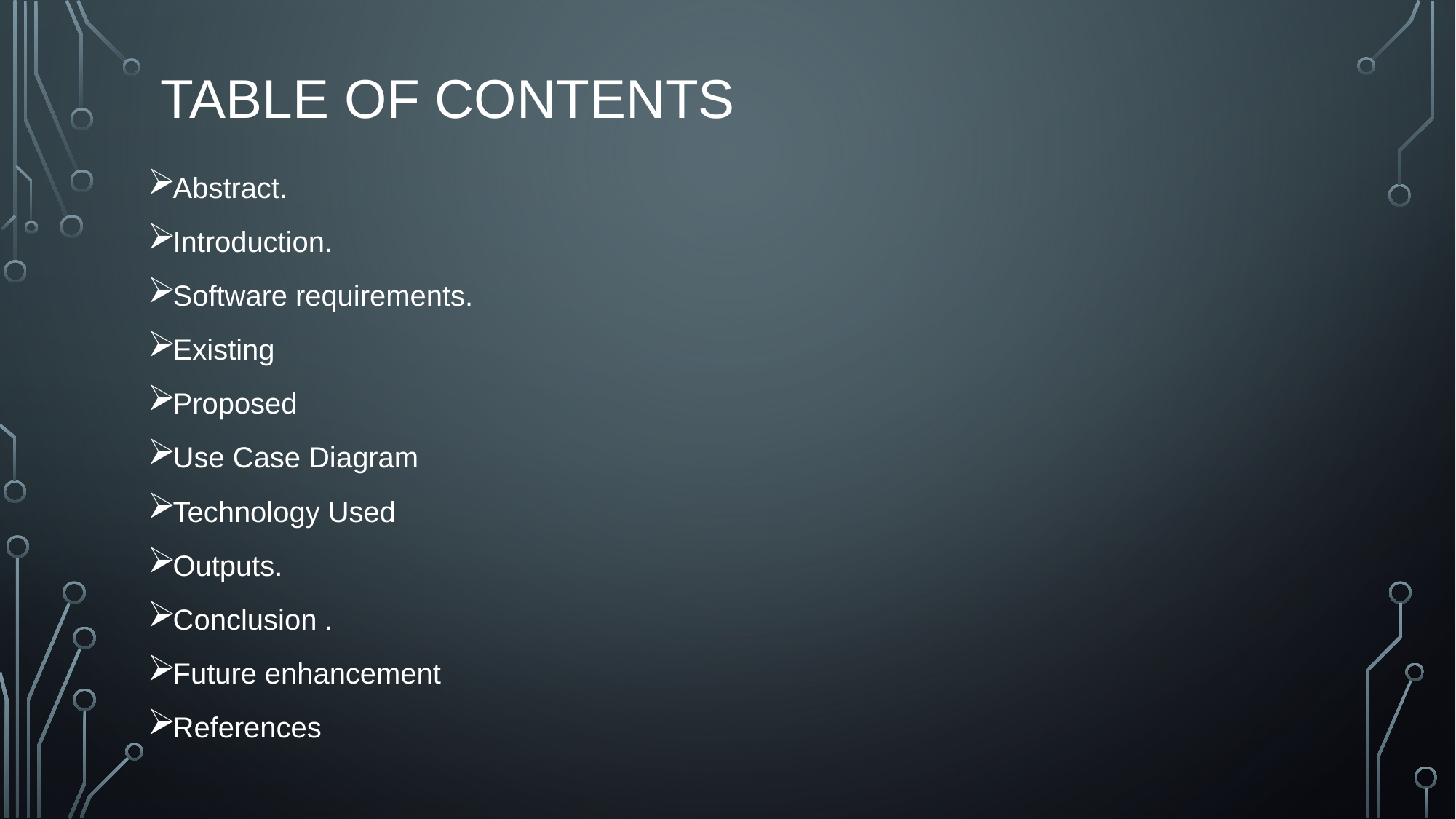

# Table of contents
Abstract.
Introduction.
Software requirements.
Existing
Proposed
Use Case Diagram
Technology Used
Outputs.
Conclusion .
Future enhancement
References